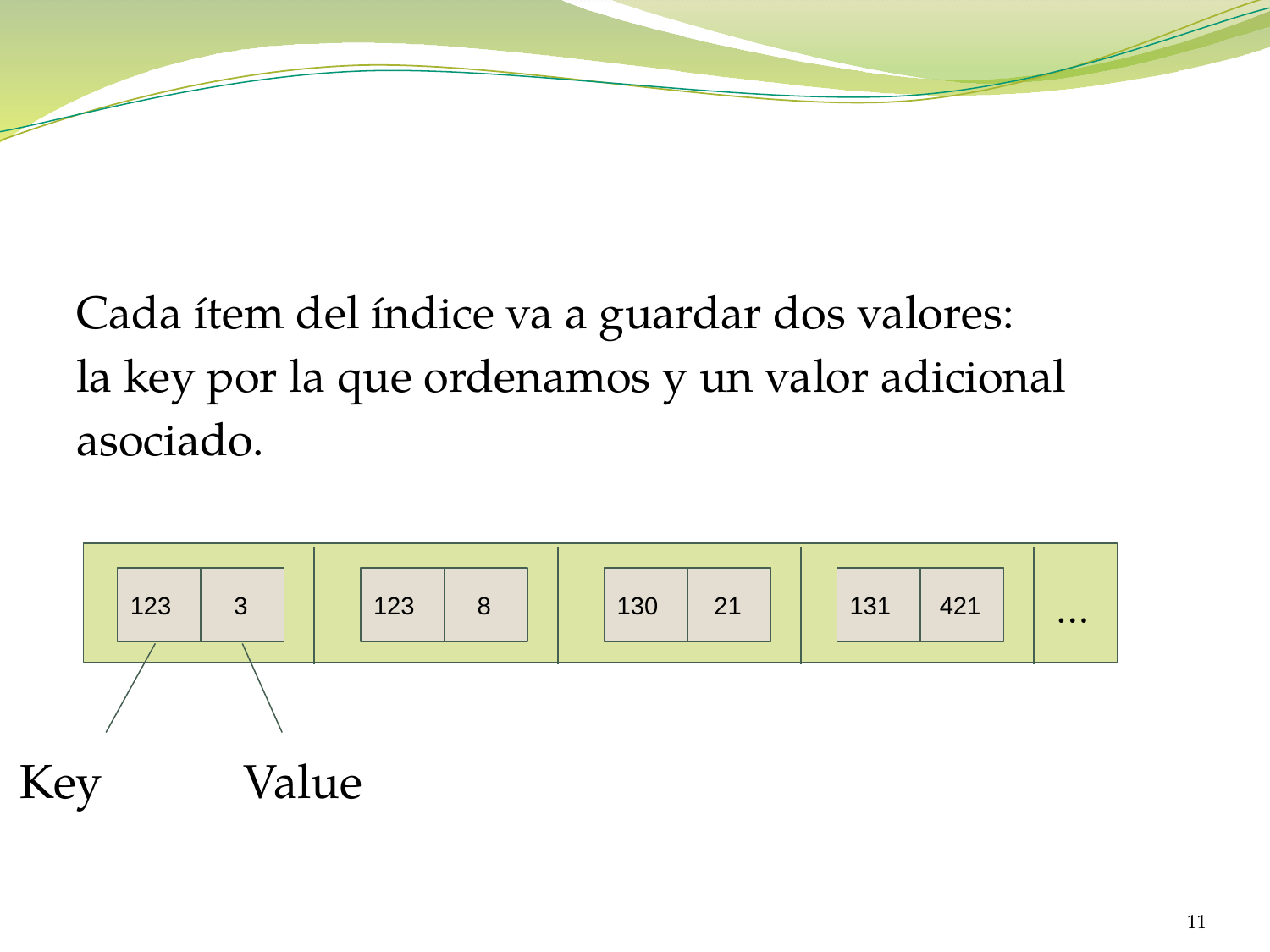

Cada ítem del índice va a guardar dos valores:
la key por la que ordenamos y un valor adicional asociado.

123         3
123         8
130        21
131       421
…
Key
Value
11